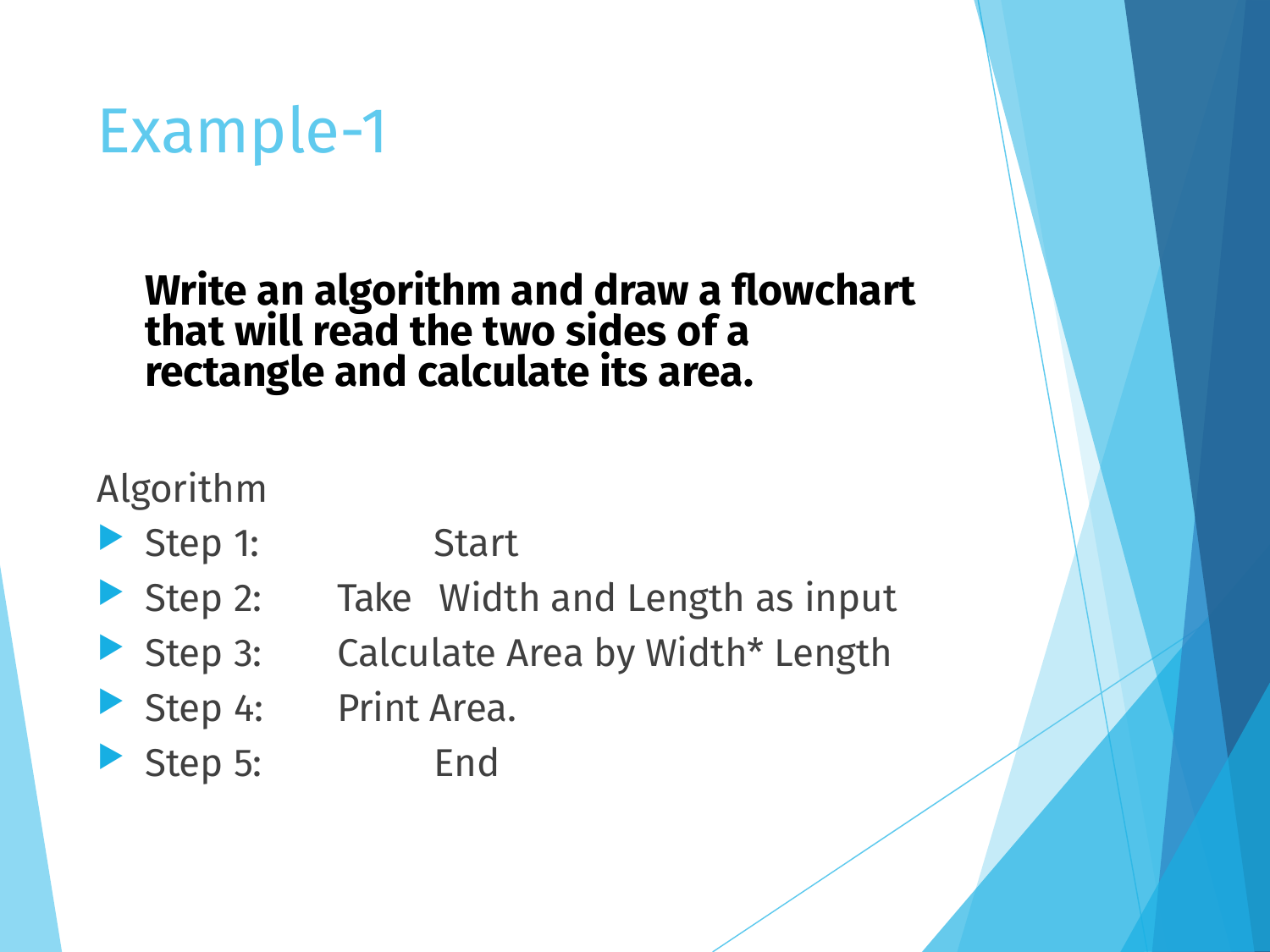

# Example-1
Write an algorithm and draw a flowchart  that will read the two sides of a  rectangle and calculate its area.

Algorithm
Step 1:	Start
Step 2:	Take	Width and Length as input
Step 3:	Calculate Area by Width* Length
Step 4:	Print Area.
Step 5:	End